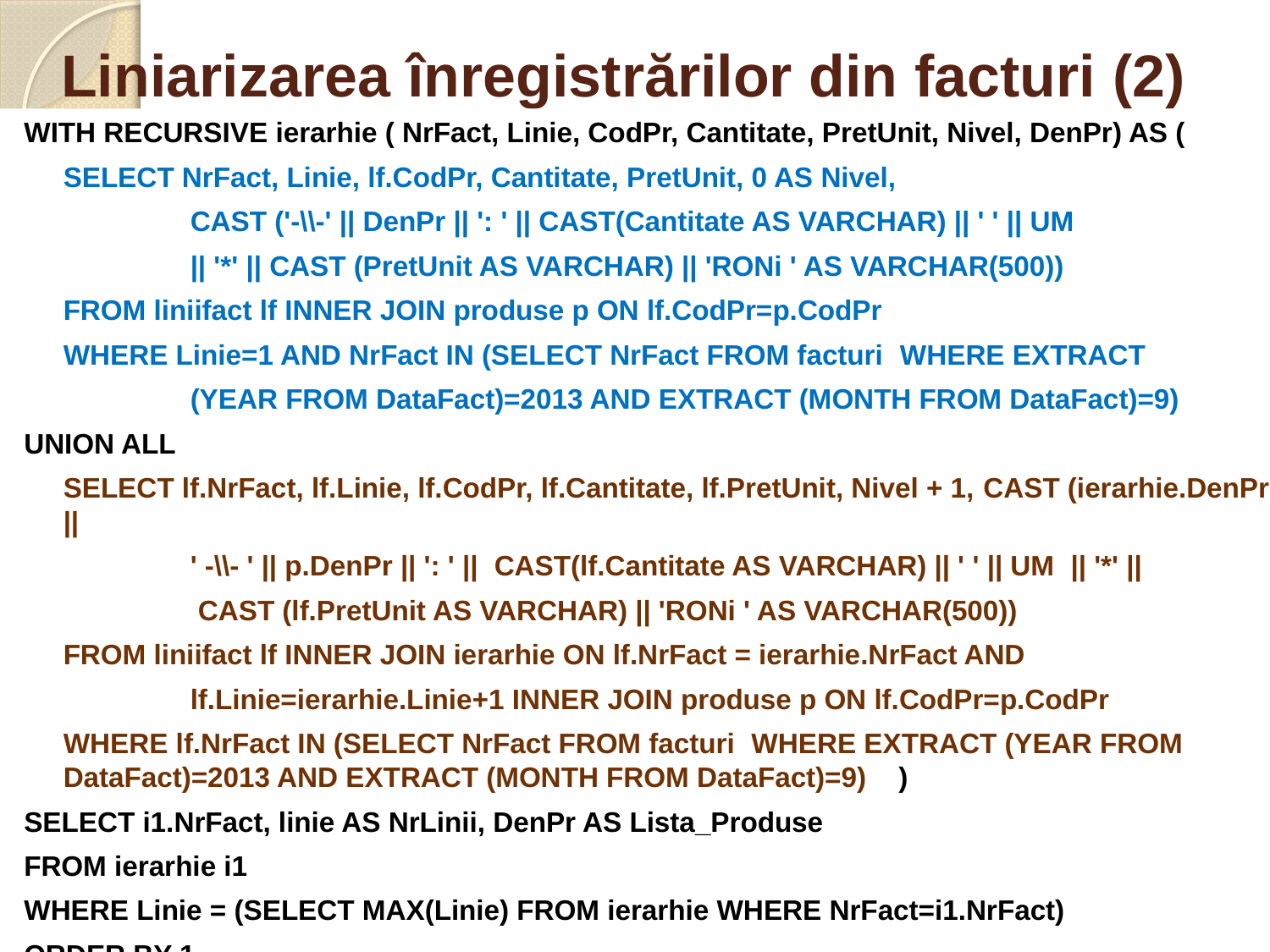

# Liniarizarea înregistrărilor din facturi (2)
WITH RECURSIVE ierarhie ( NrFact, Linie, CodPr, Cantitate, PretUnit, Nivel, DenPr) AS (
	SELECT NrFact, Linie, lf.CodPr, Cantitate, PretUnit, 0 AS Nivel,
		CAST ('-\\-' || DenPr || ': ' || CAST(Cantitate AS VARCHAR) || ' ' || UM
  		|| '*' || CAST (PretUnit AS VARCHAR) || 'RONi ' AS VARCHAR(500))
	FROM liniifact lf INNER JOIN produse p ON lf.CodPr=p.CodPr
 	WHERE Linie=1 AND NrFact IN (SELECT NrFact FROM facturi  WHERE EXTRACT
		(YEAR FROM DataFact)=2013 AND EXTRACT (MONTH FROM DataFact)=9)
UNION ALL
 	SELECT lf.NrFact, lf.Linie, lf.CodPr, lf.Cantitate, lf.PretUnit, Nivel + 1, CAST (ierarhie.DenPr ||
		' -\\- ' || p.DenPr || ': ' ||  CAST(lf.Cantitate AS VARCHAR) || ' ' || UM  || '*' ||
		 CAST (lf.PretUnit AS VARCHAR) || 'RONi ' AS VARCHAR(500))
 	FROM liniifact lf INNER JOIN ierarhie ON lf.NrFact = ierarhie.NrFact AND
		lf.Linie=ierarhie.Linie+1 INNER JOIN produse p ON lf.CodPr=p.CodPr
 	WHERE lf.NrFact IN (SELECT NrFact FROM facturi  WHERE EXTRACT (YEAR FROM 	DataFact)=2013 AND EXTRACT (MONTH FROM DataFact)=9)    )
SELECT i1.NrFact, linie AS NrLinii, DenPr AS Lista_Produse
FROM ierarhie i1
WHERE Linie = (SELECT MAX(Linie) FROM ierarhie WHERE NrFact=i1.NrFact)
ORDER BY 1